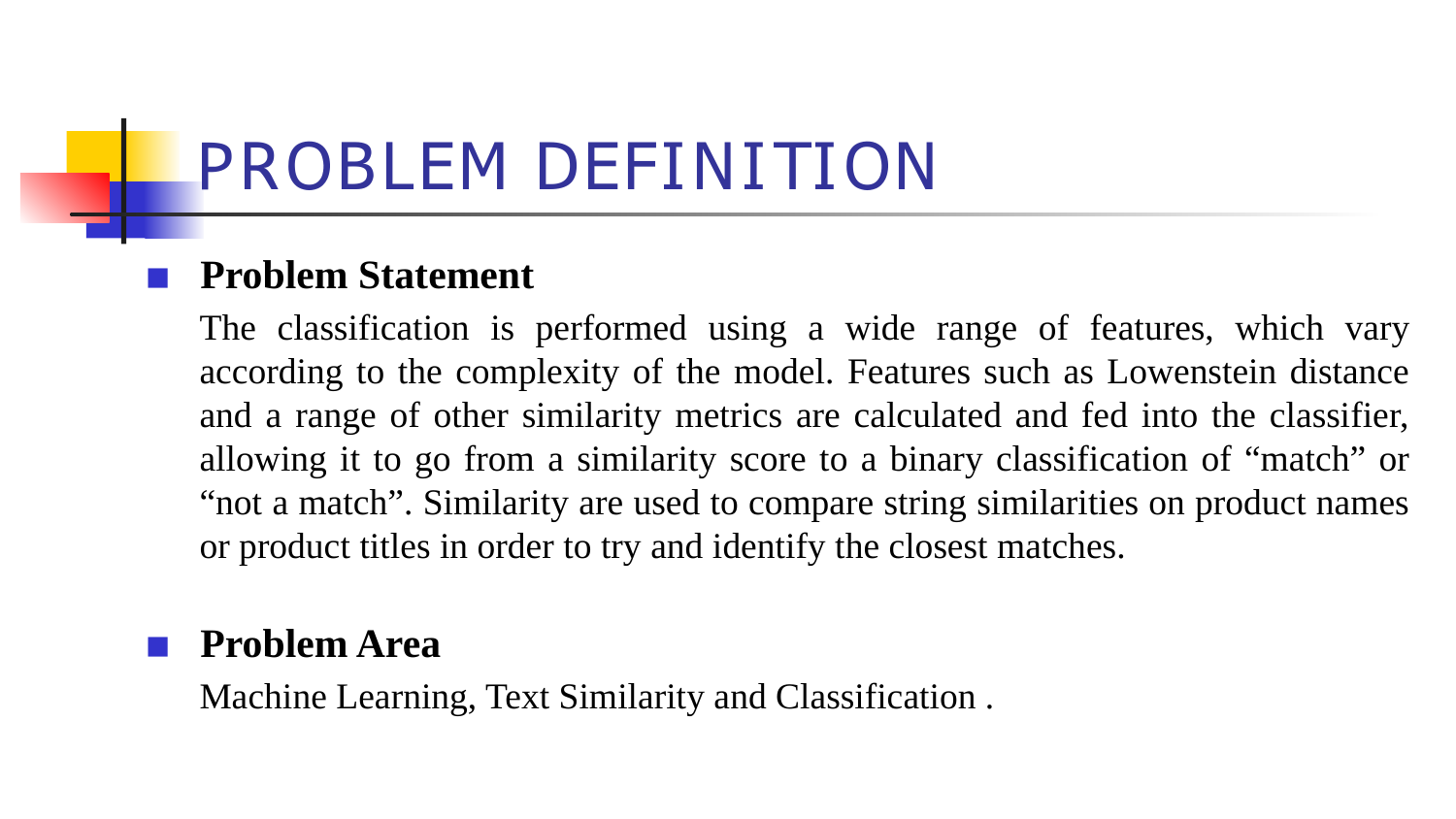

# PROBLEM DEFINITION
Problem Statement
The classification is performed using a wide range of features, which vary according to the complexity of the model. Features such as Lowenstein distance and a range of other similarity metrics are calculated and fed into the classifier, allowing it to go from a similarity score to a binary classification of “match” or “not a match”. Similarity are used to compare string similarities on product names or product titles in order to try and identify the closest matches.

Problem Area
Machine Learning, Text Similarity and Classification .